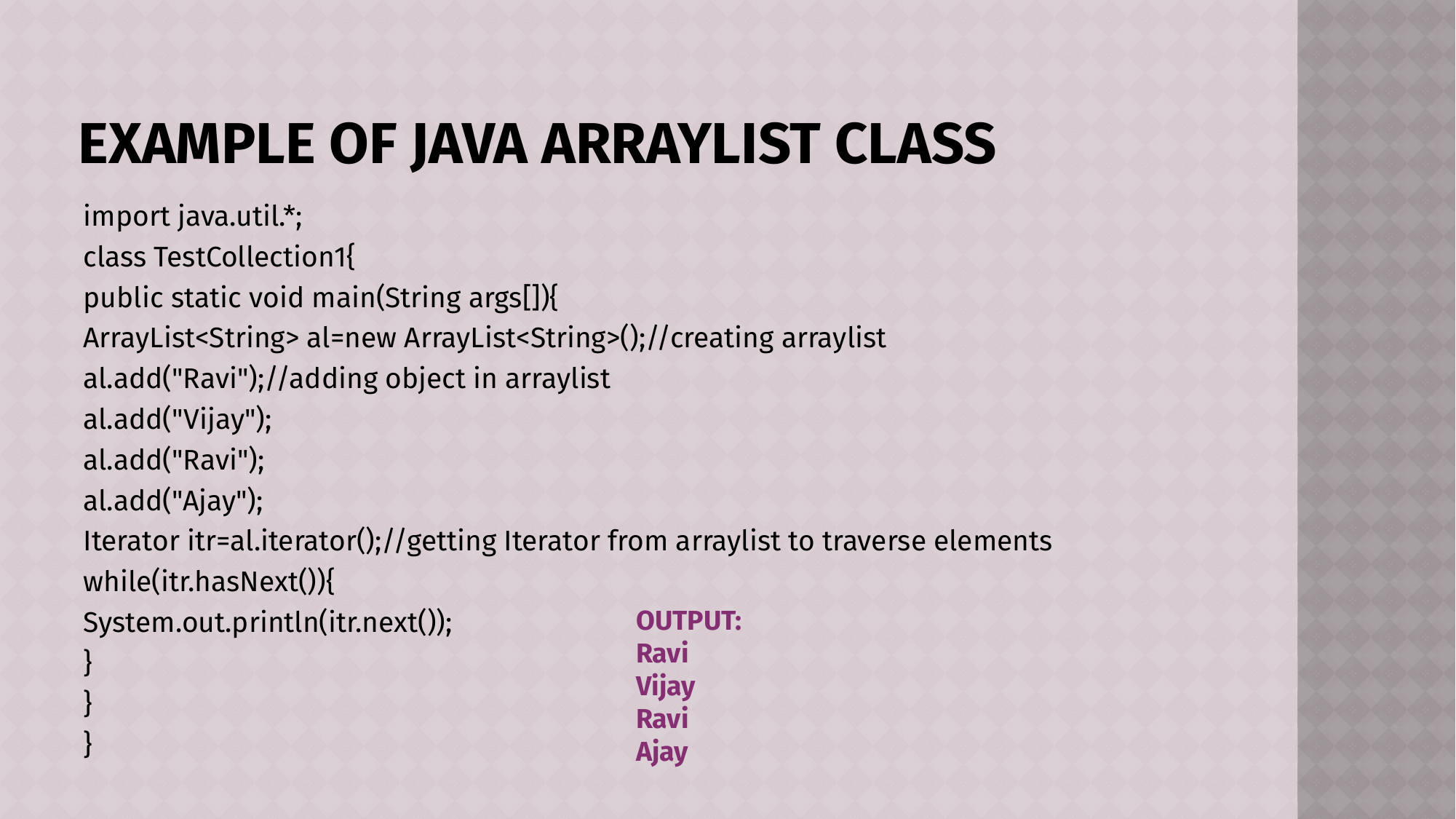

# Example of Java ArrayList class
import java.util.*;
class TestCollection1{
public static void main(String args[]){
ArrayList<String> al=new ArrayList<String>();//creating arraylist
al.add("Ravi");//adding object in arraylist
al.add("Vijay");
al.add("Ravi");
al.add("Ajay");
Iterator itr=al.iterator();//getting Iterator from arraylist to traverse elements
while(itr.hasNext()){
System.out.println(itr.next());
}
}
}
OUTPUT:
Ravi
Vijay
Ravi
Ajay